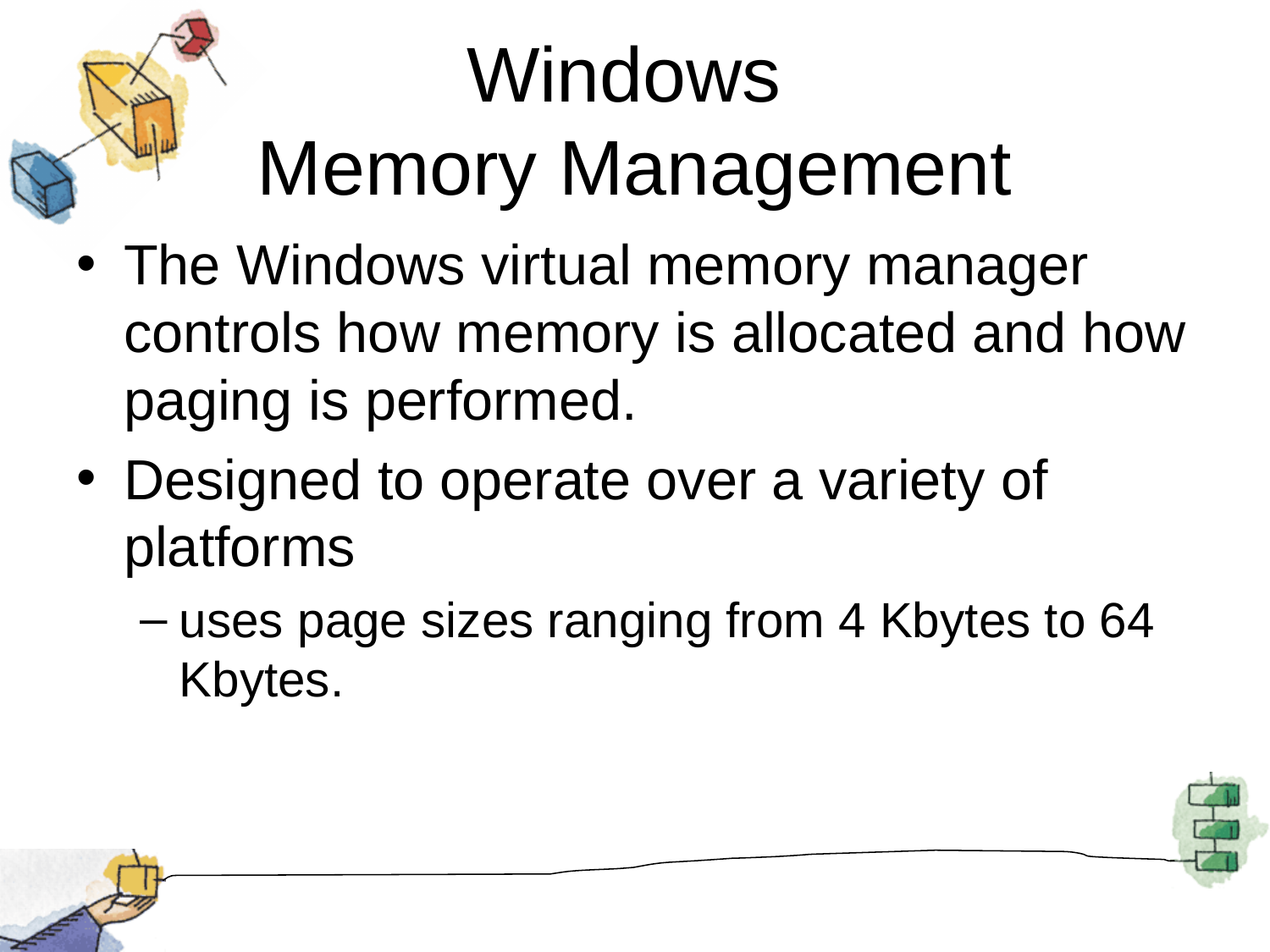

# Windows Memory Management
The Windows virtual memory manager controls how memory is allocated and how paging is performed.
Designed to operate over a variety of platforms
uses page sizes ranging from 4 Kbytes to 64 Kbytes.